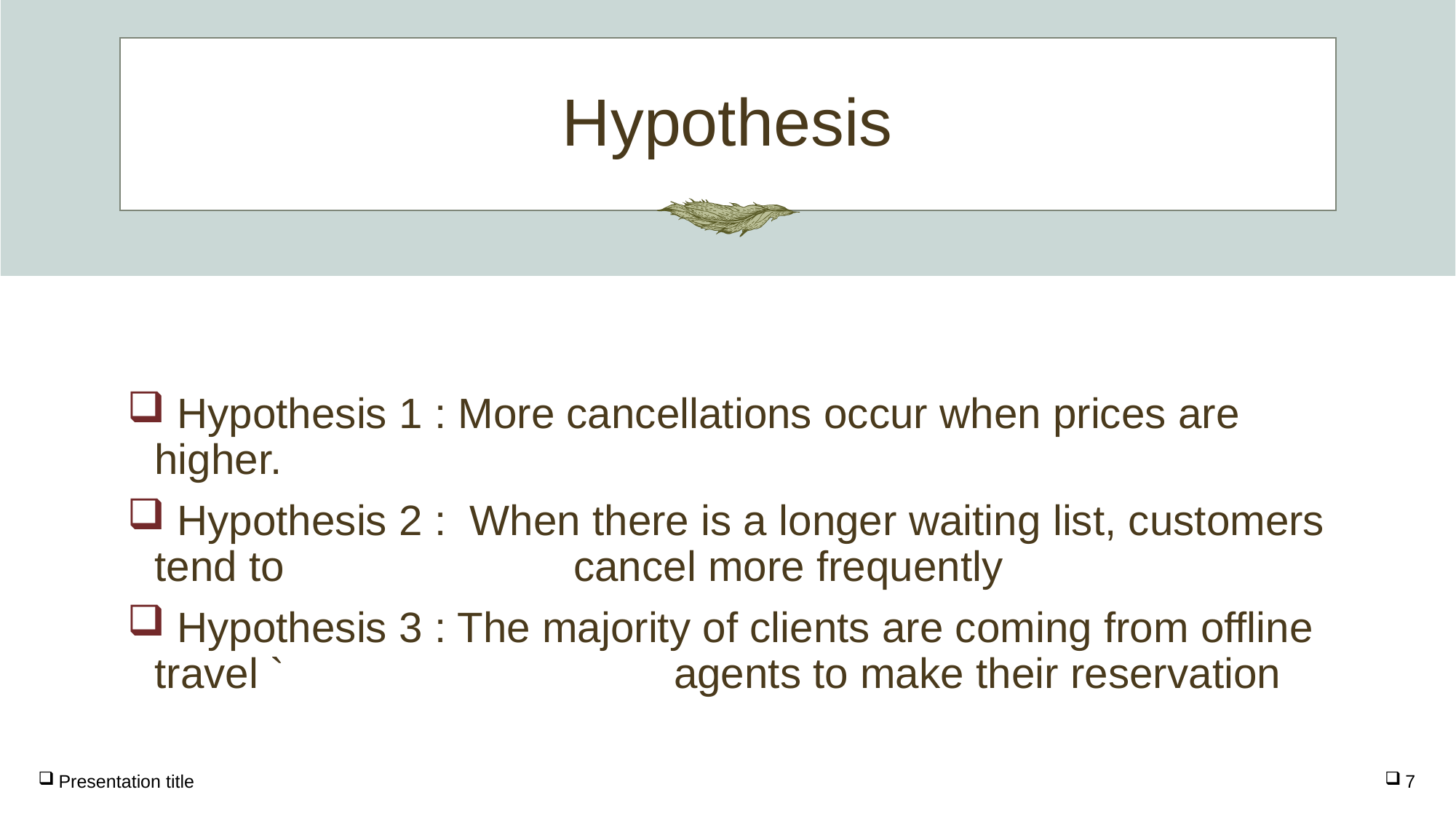

# Hypothesis

 Hypothesis 1 : More cancellations occur when prices are higher.
 Hypothesis 2 :  When there is a longer waiting list, customers tend to     	                 cancel more frequently
 Hypothesis 3 : The majority of clients are coming from offline travel `	  		       agents to make their reservation

Presentation title
7